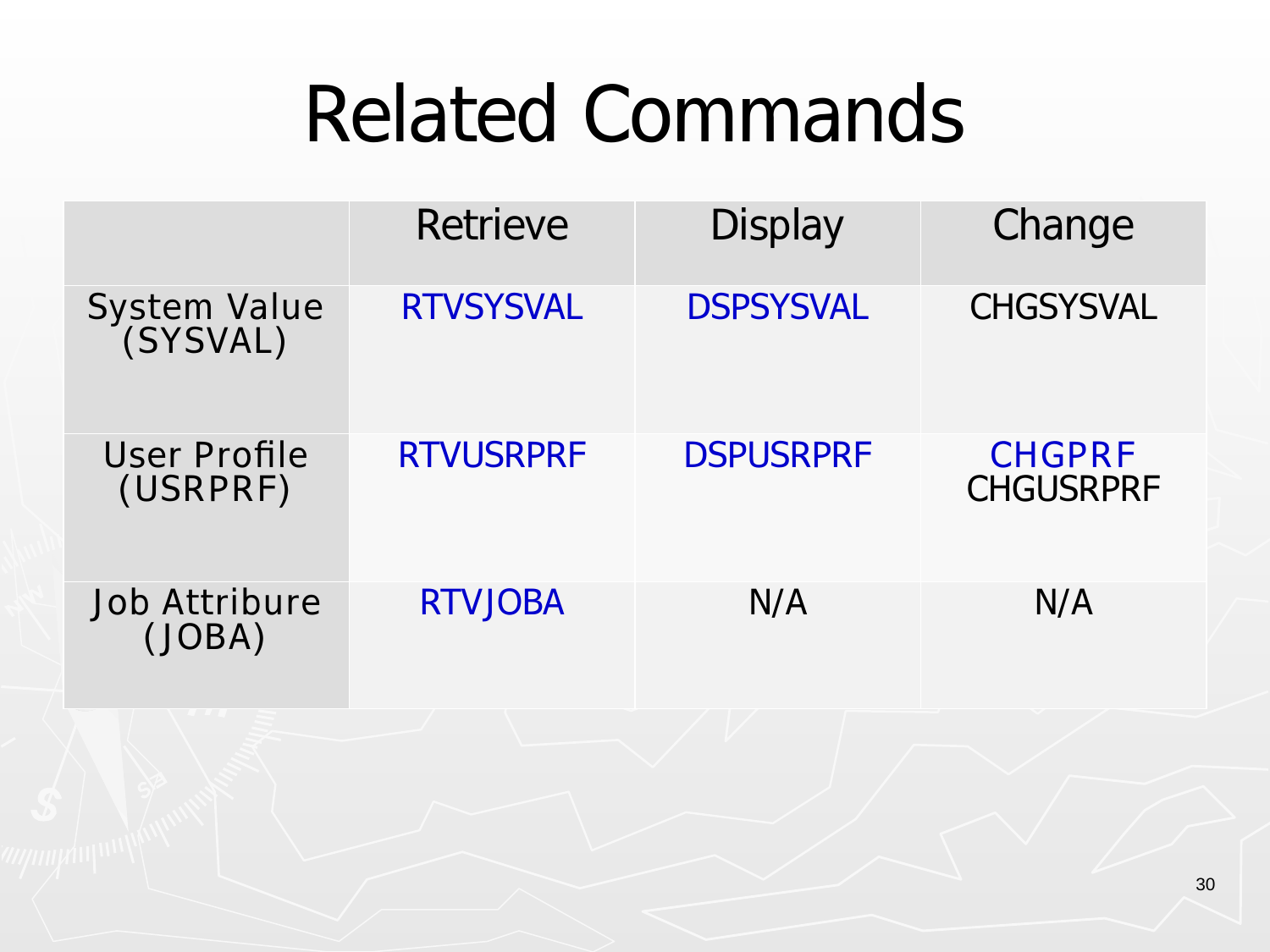

# Related Commands
|  | Retrieve | Display | Change |
| --- | --- | --- | --- |
| System Value (SYSVAL) | RTVSYSVAL | DSPSYSVAL | CHGSYSVAL |
| User Profile (USRPRF) | RTVUSRPRF | DSPUSRPRF | CHGPRF CHGUSRPRF |
| Job Attribure (JOBA) | RTVJOBA | N/A | N/A |
30